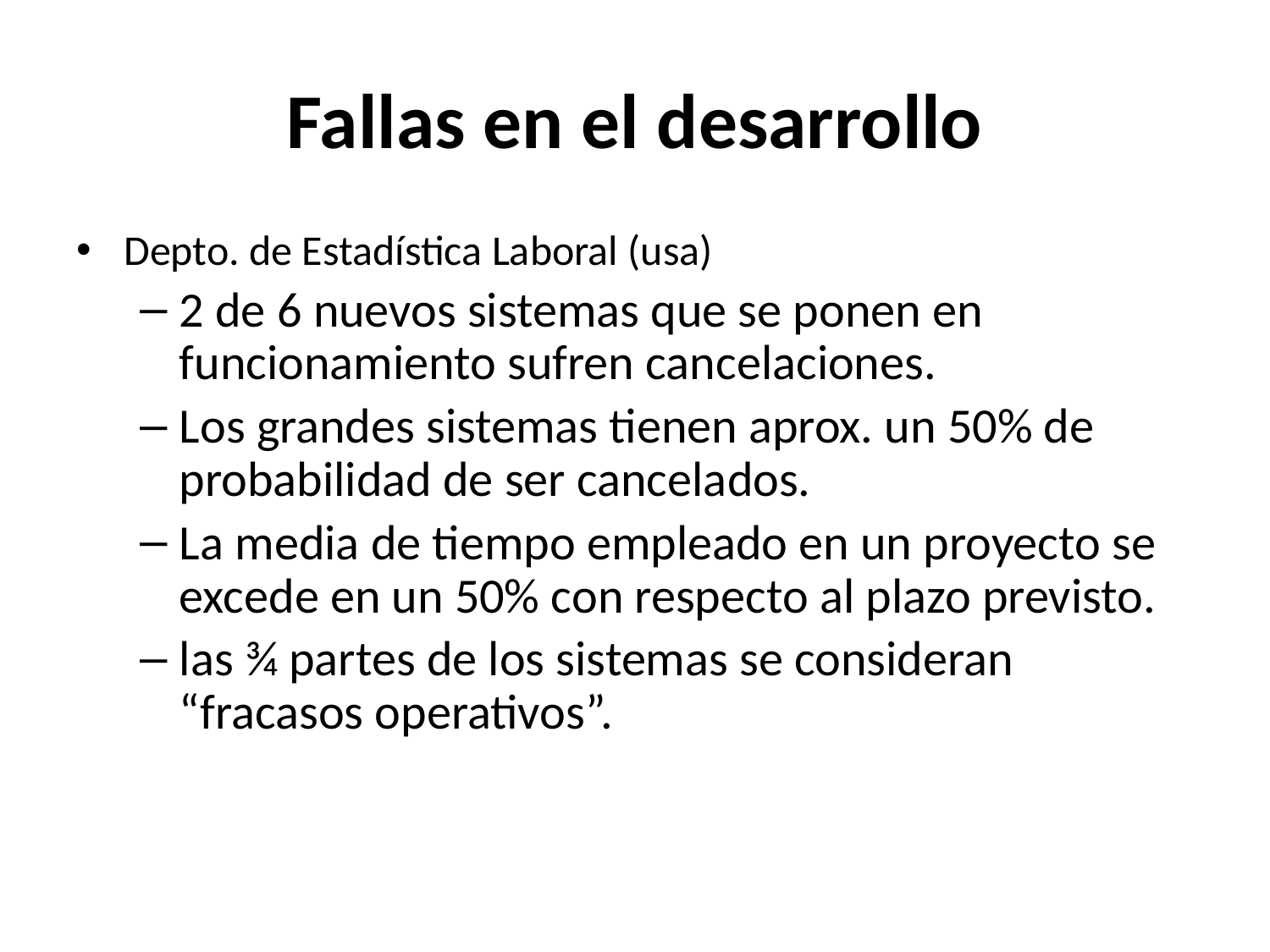

# Fallas en el desarrollo
Depto. de Estadística Laboral (usa)
2 de 6 nuevos sistemas que se ponen en funcionamiento sufren cancelaciones.
Los grandes sistemas tienen aprox. un 50% de probabilidad de ser cancelados.
La media de tiempo empleado en un proyecto se excede en un 50% con respecto al plazo previsto.
las ¾ partes de los sistemas se consideran “fracasos operativos”.